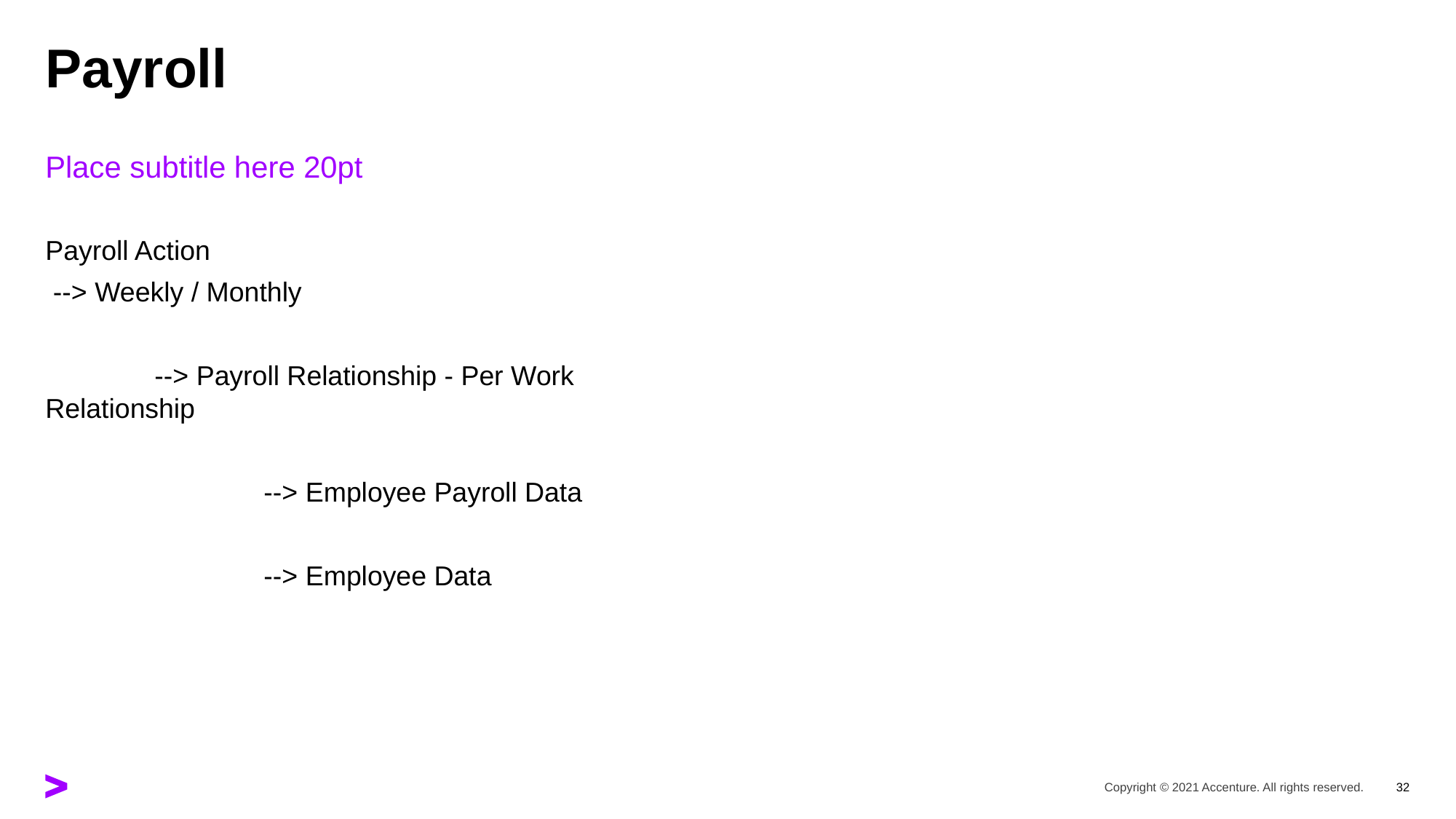

# Payroll
Place subtitle here 20pt
Payroll Action
 --> Weekly / Monthly

	--> Payroll Relationship - Per Work Relationship

		--> Employee Payroll Data

		--> Employee Data

Copyright © 2021 Accenture. All rights reserved.
32